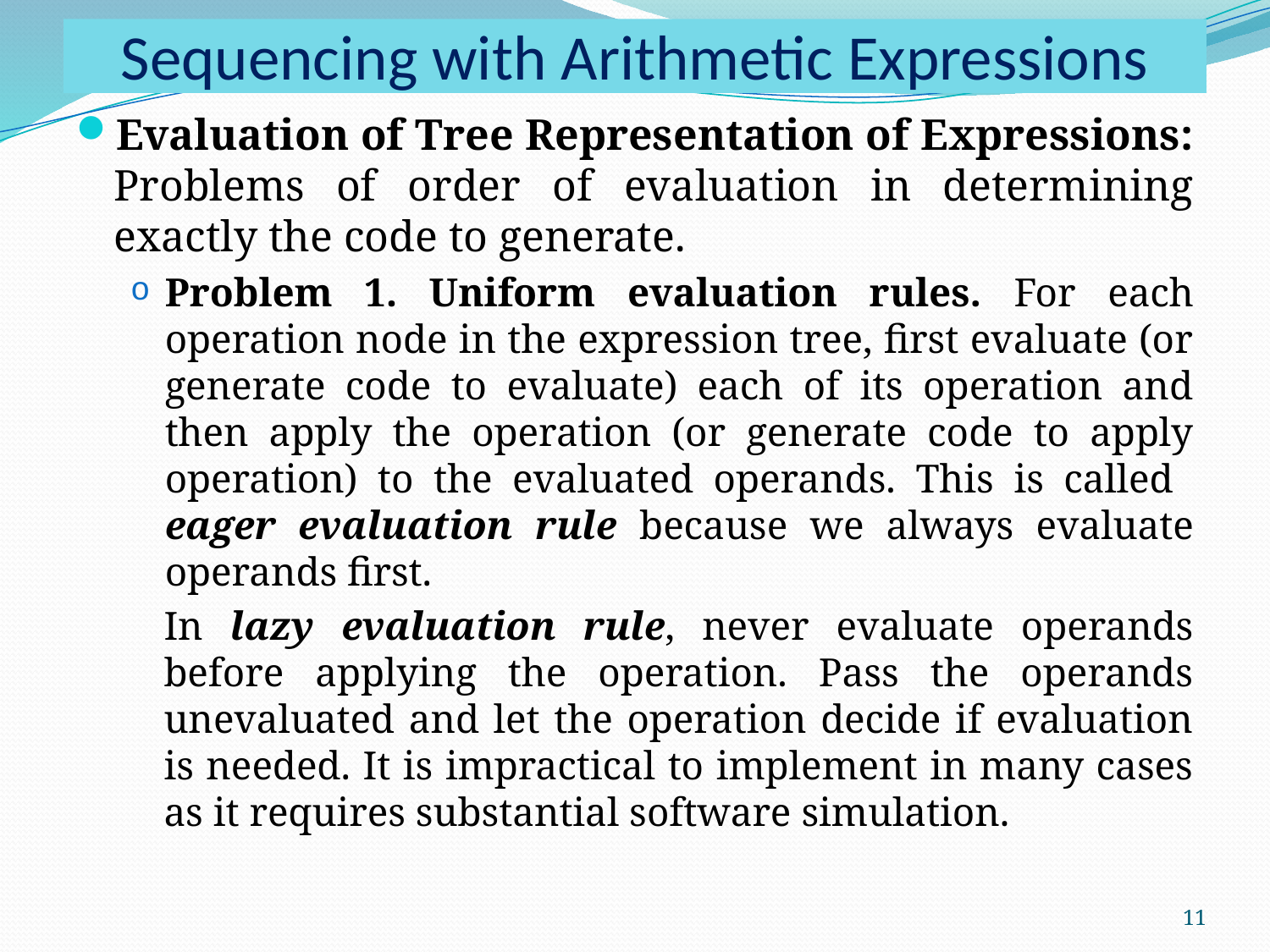

# Sequencing with Arithmetic Expressions
Evaluation of Tree Representation of Expressions: Problems of order of evaluation in determining exactly the code to generate.
Problem 1. Uniform evaluation rules. For each operation node in the expression tree, first evaluate (or generate code to evaluate) each of its operation and then apply the operation (or generate code to apply operation) to the evaluated operands. This is called  eager evaluation rule because we always evaluate operands first.
In lazy evaluation rule, never evaluate operands before applying the operation. Pass the operands unevaluated and let the operation decide if evaluation is needed. It is impractical to implement in many cases as it requires substantial software simulation.
11